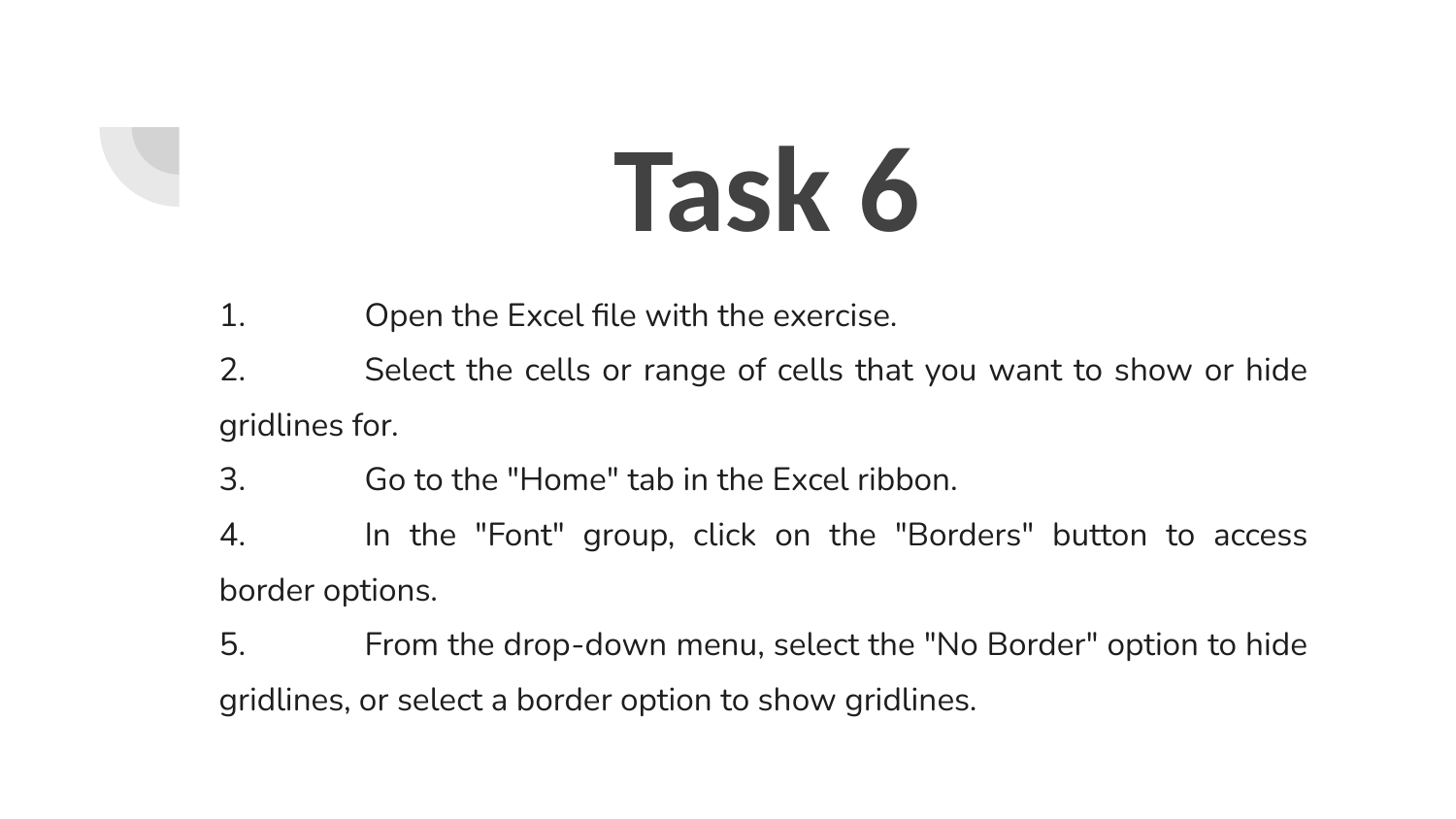

# Task 6
1.	Open the Excel file with the exercise.
2.	Select the cells or range of cells that you want to show or hide gridlines for.
3.	Go to the "Home" tab in the Excel ribbon.
4.	In the "Font" group, click on the "Borders" button to access border options.
5.	From the drop-down menu, select the "No Border" option to hide gridlines, or select a border option to show gridlines.